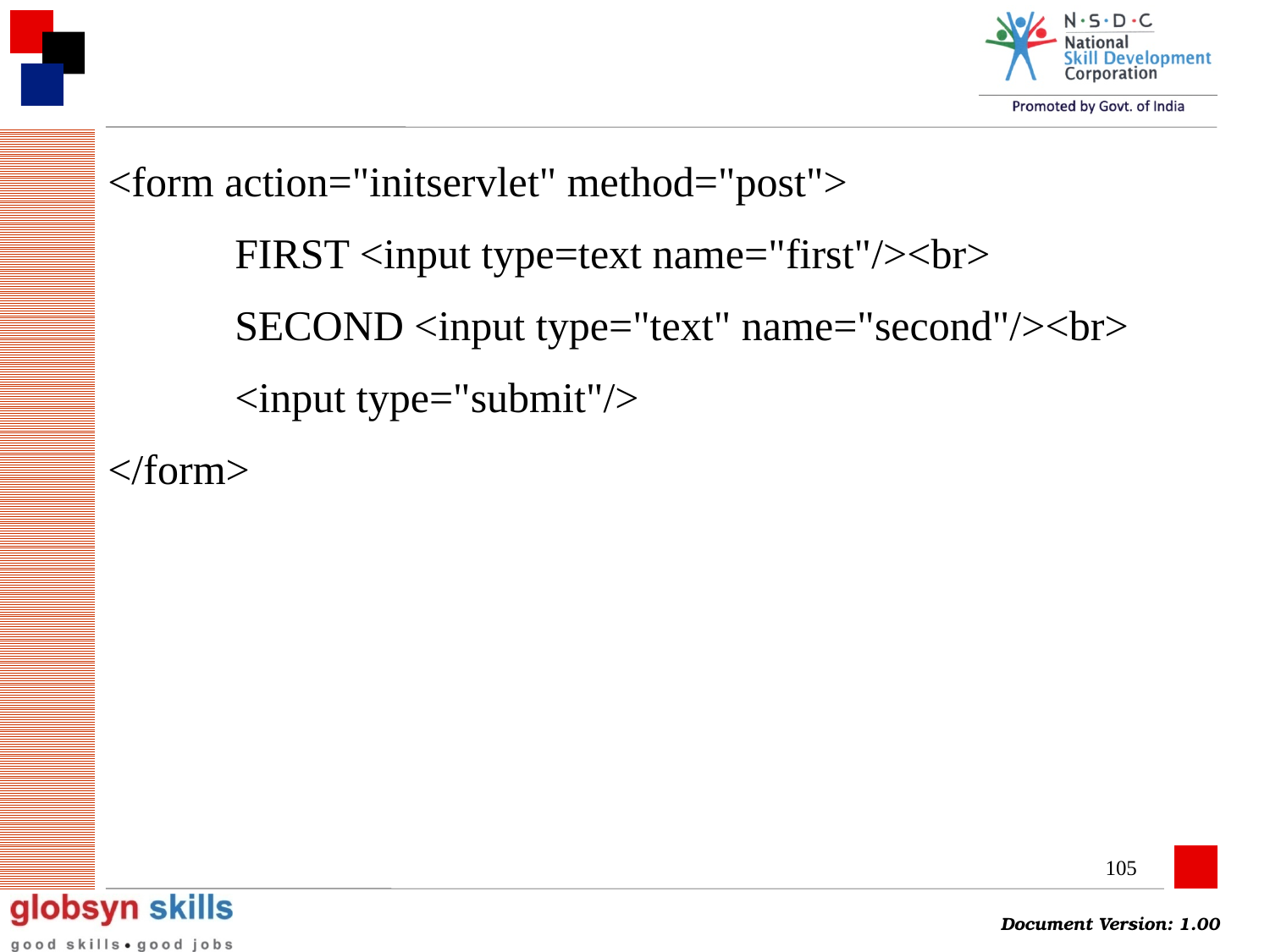

#
<form action="initservlet" method="post">
	FIRST <input type=text name="first"/><br>
	SECOND <input type="text" name="second"/><br>
	<input type="submit"/>
</form>